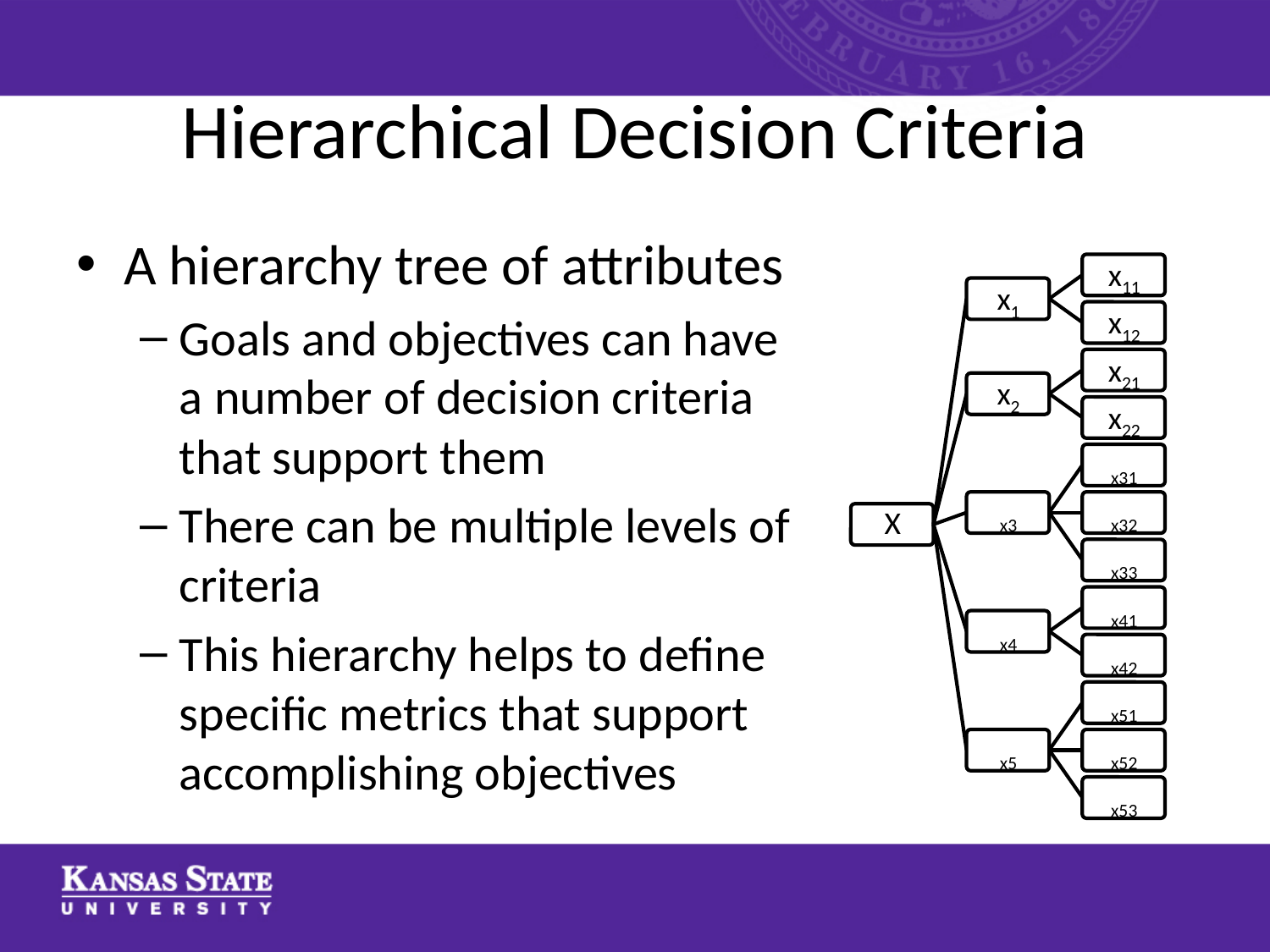

# Hierarchical Decision Criteria
A hierarchy tree of attributes
Goals and objectives can have a number of decision criteria that support them
There can be multiple levels of criteria
This hierarchy helps to define specific metrics that support accomplishing objectives

X

x1

x11

x12

x2

x21

x22

x3

x31

x32

x33

x4

x41

x42

x5

x51

x52

x53